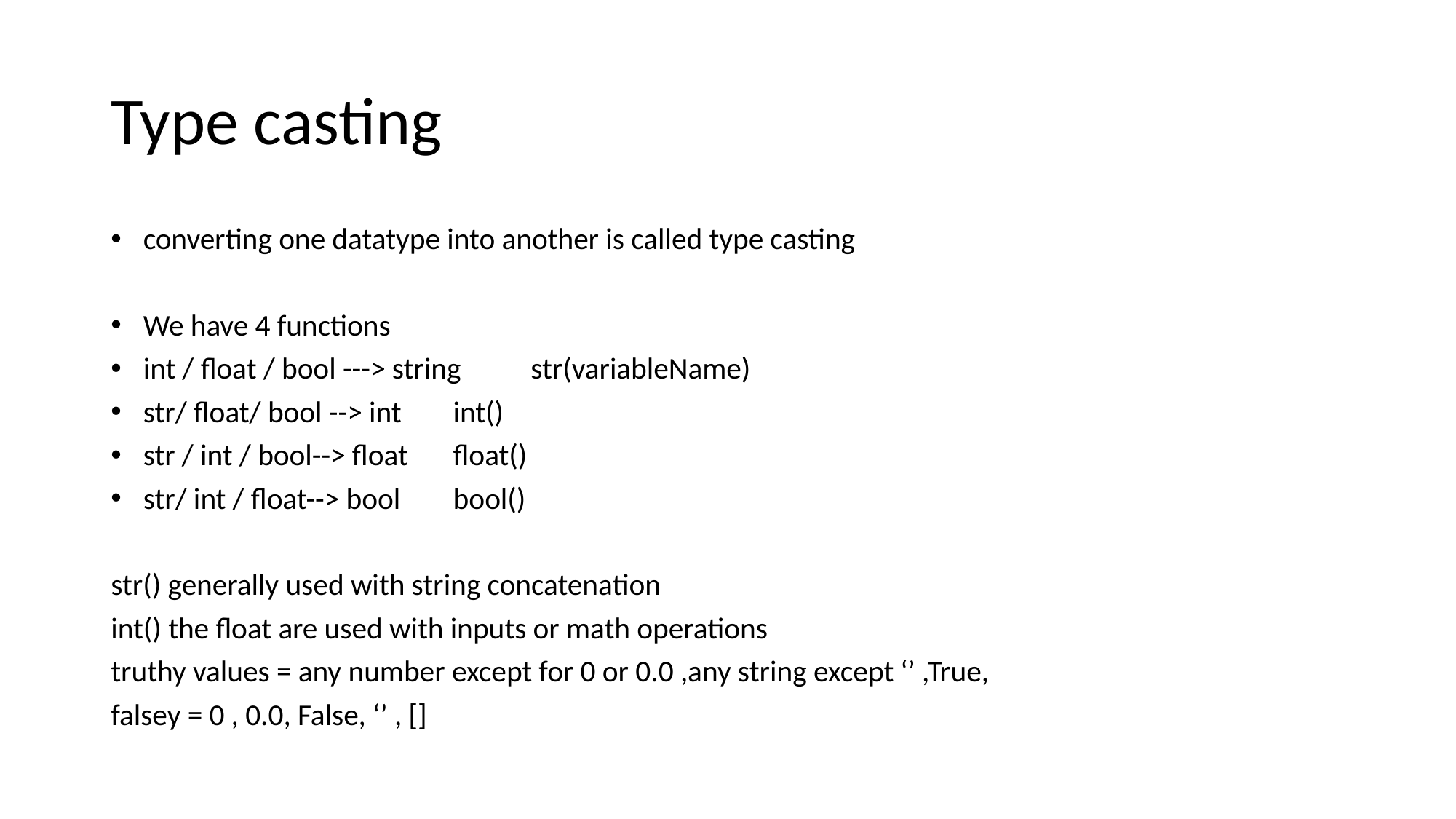

# Type casting
converting one datatype into another is called type casting

We have 4 functions
int / float / bool ---> string 			str(variableName)
str/ float/ bool --> int				int()
str / int / bool--> float				float()
str/ int / float--> bool				bool()

str() generally used with string concatenation
int() the float are used with inputs or math operations
truthy values = any number except for 0 or 0.0 ,any string except ‘’ ,True,
falsey = 0 , 0.0, False, ‘’ , []